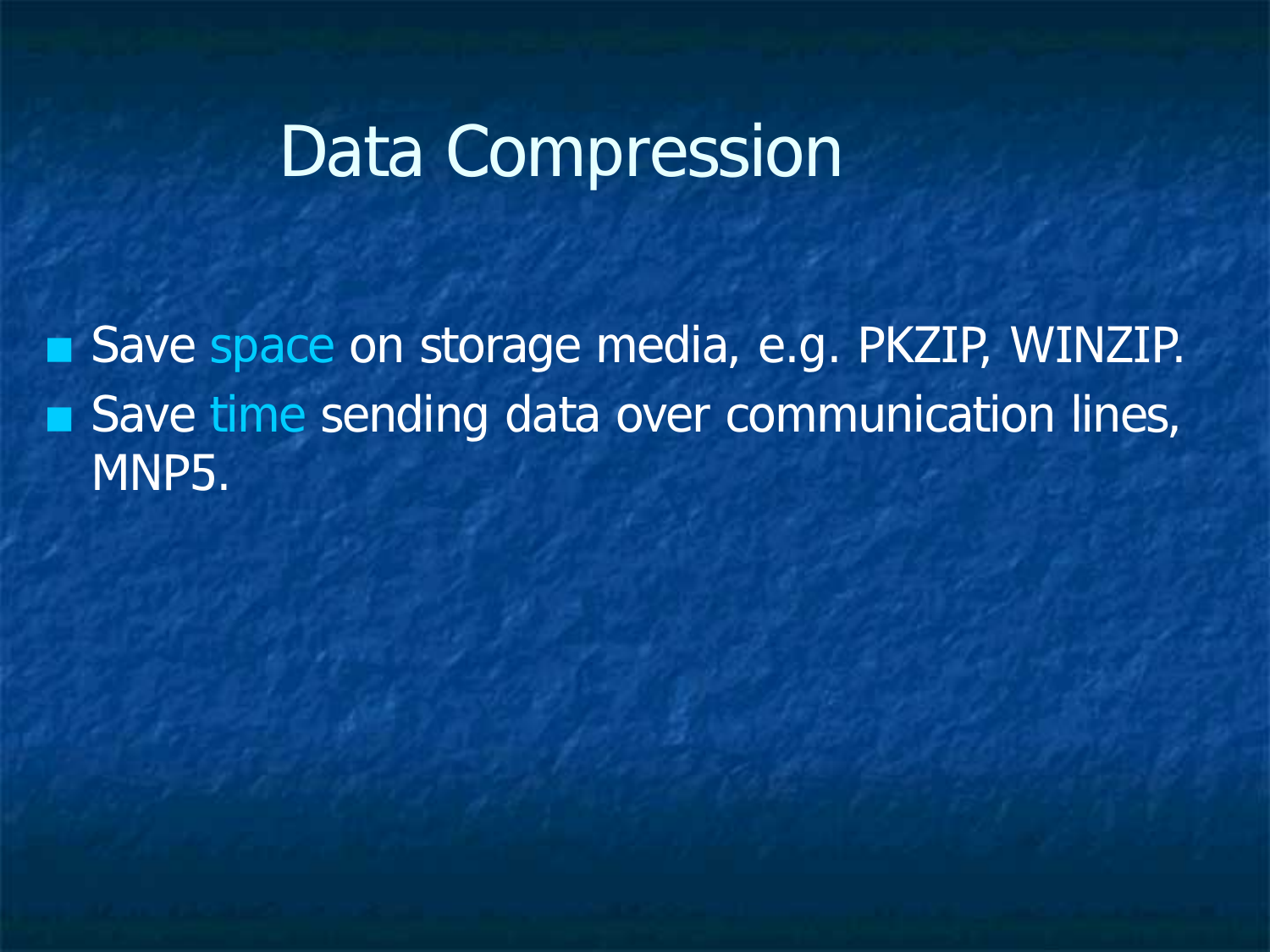

# Data Compression
Save space on storage media, e.g. PKZIP, WINZIP.
Save time sending data over communication lines, MNP5.